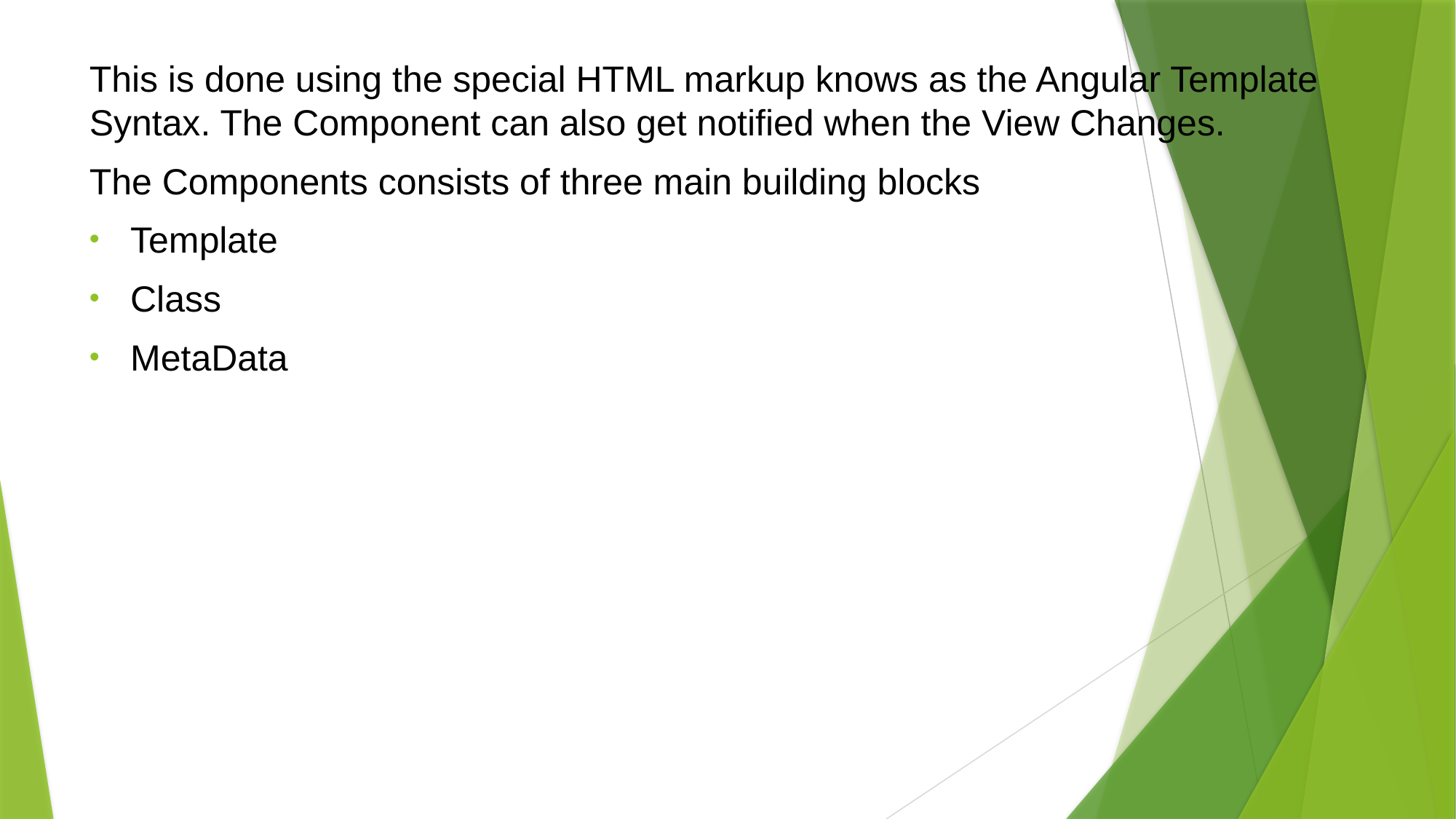

This is done using the special HTML markup knows as the Angular Template Syntax. The Component can also get notified when the View Changes.
The Components consists of three main building blocks
Template
Class
MetaData